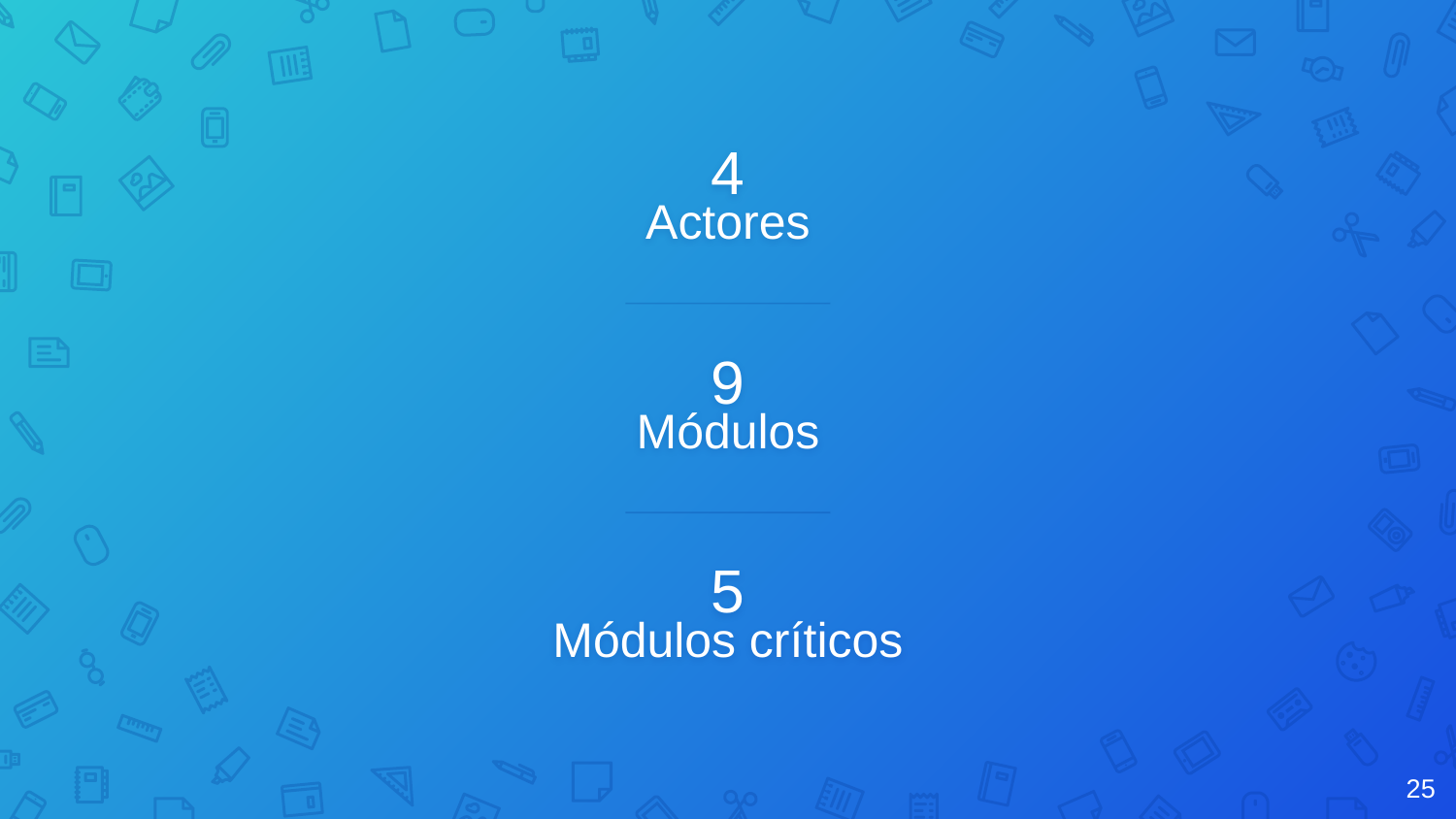

4
Actores

9
Módulos

5
Módulos críticos
25